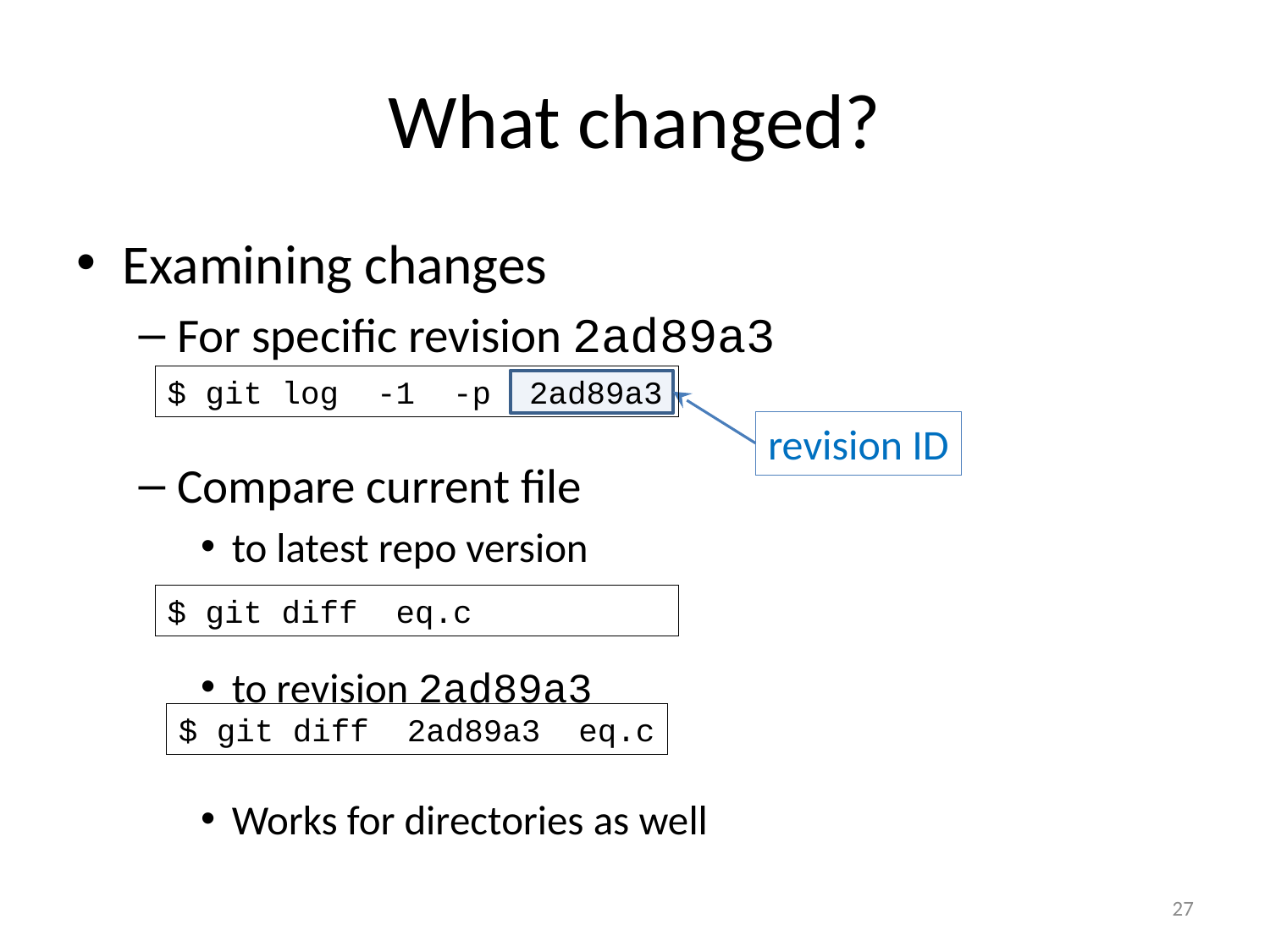

# What changed?
Examining changes
For specific revision 2ad89a3

Compare current file
to latest repo version

to revision 2ad89a3

Works for directories as well

$ git log  -1  -p  2ad89a3

revision ID
$ git diff  eq.c
$ git diff  2ad89a3  eq.c
27